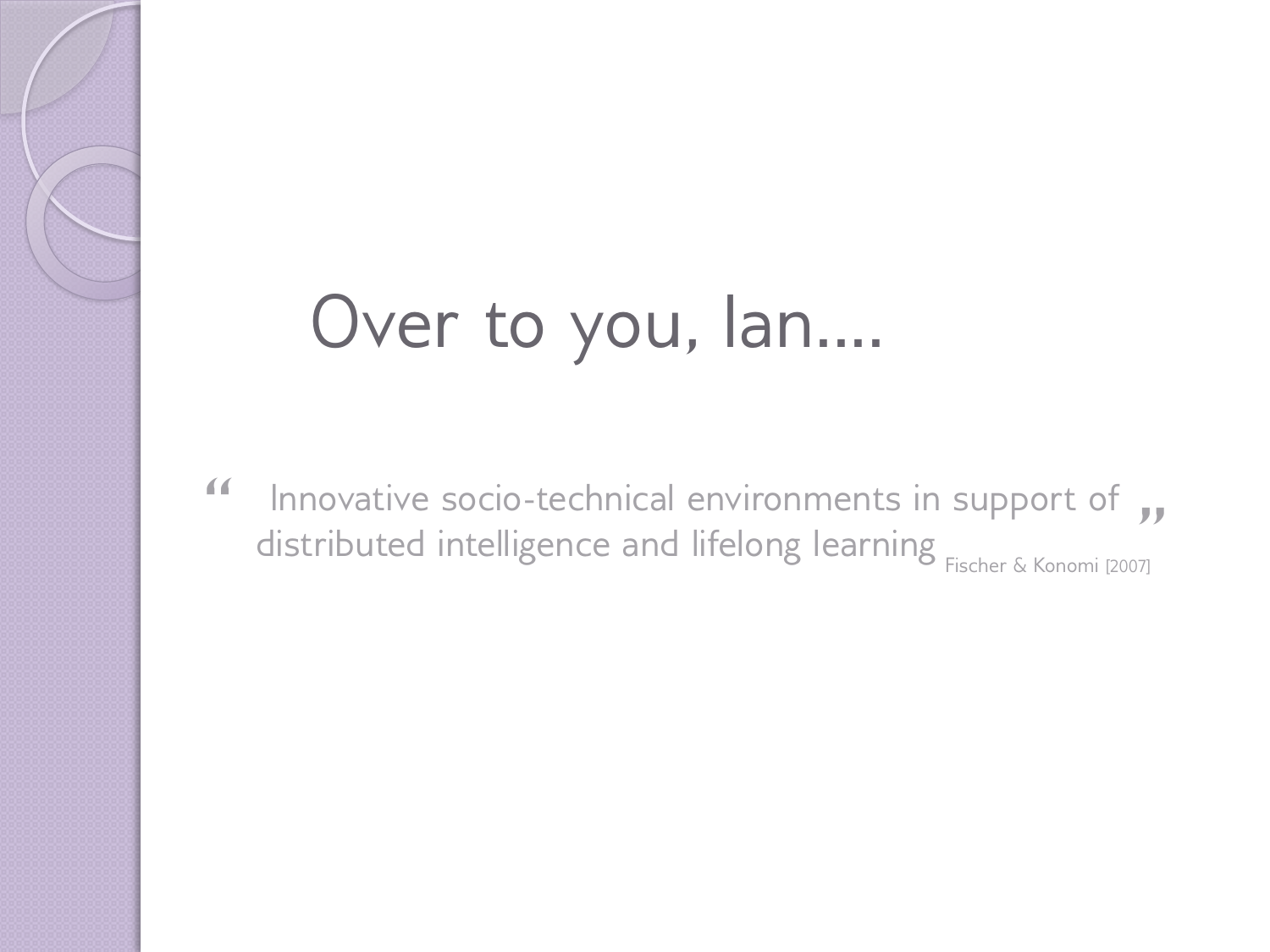

Over to you, Ian....
“
     Innovative socio-technical environments in support of distributed intelligence and lifelong learning
”
Fischer & Konomi [2007]